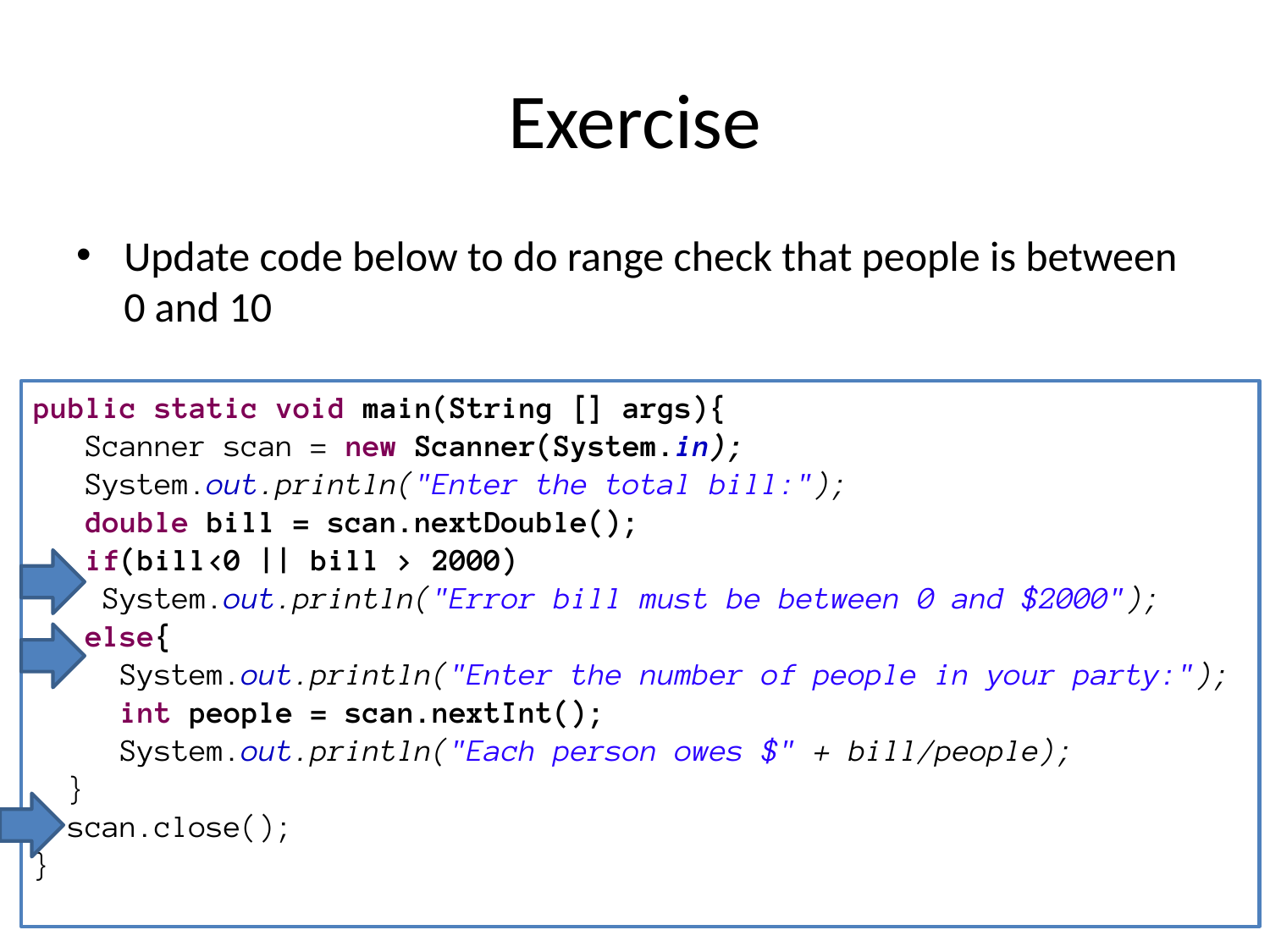

# Exercise
Update code below to do range check that people is between 0 and 10
public static void main(String [] args){
   Scanner scan = new Scanner(System.in);
   System.out.println("Enter the total bill:");
   double bill = scan.nextDouble();
   if(bill<0 || bill > 2000)
    System.out.println("Error bill must be between 0 and $2000");
   else{
     System.out.println("Enter the number of people in your party:");
     int people = scan.nextInt();
     System.out.println("Each person owes $" + bill/people);
  }
  scan.close();
}